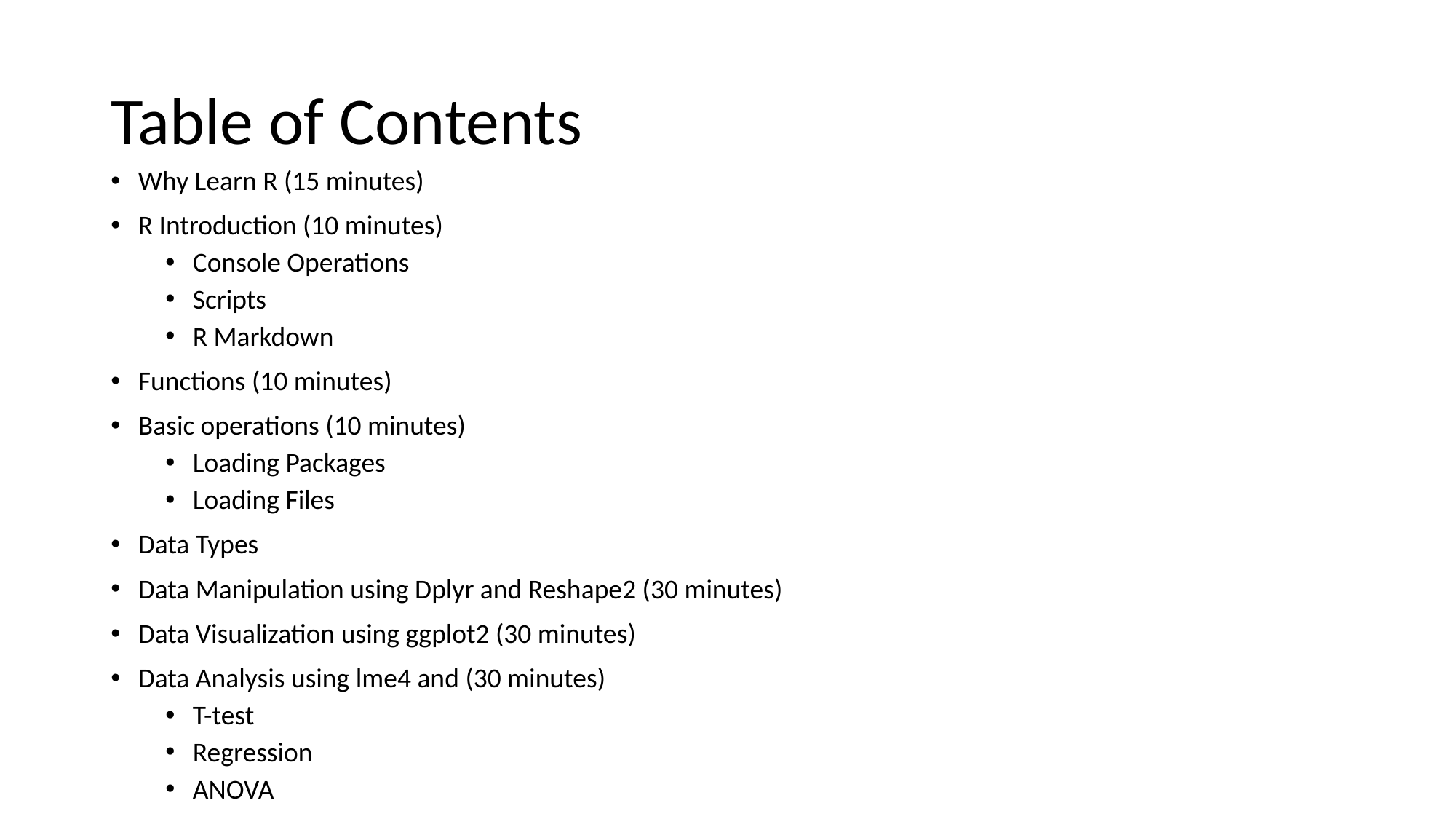

# Table of Contents
Why Learn R (15 minutes)
R Introduction (10 minutes)
Console Operations
Scripts
R Markdown
Functions (10 minutes)
Basic operations (10 minutes)
Loading Packages
Loading Files
Data Types
Data Manipulation using Dplyr and Reshape2 (30 minutes)
Data Visualization using ggplot2 (30 minutes)
Data Analysis using lme4 and (30 minutes)
T-test
Regression
ANOVA